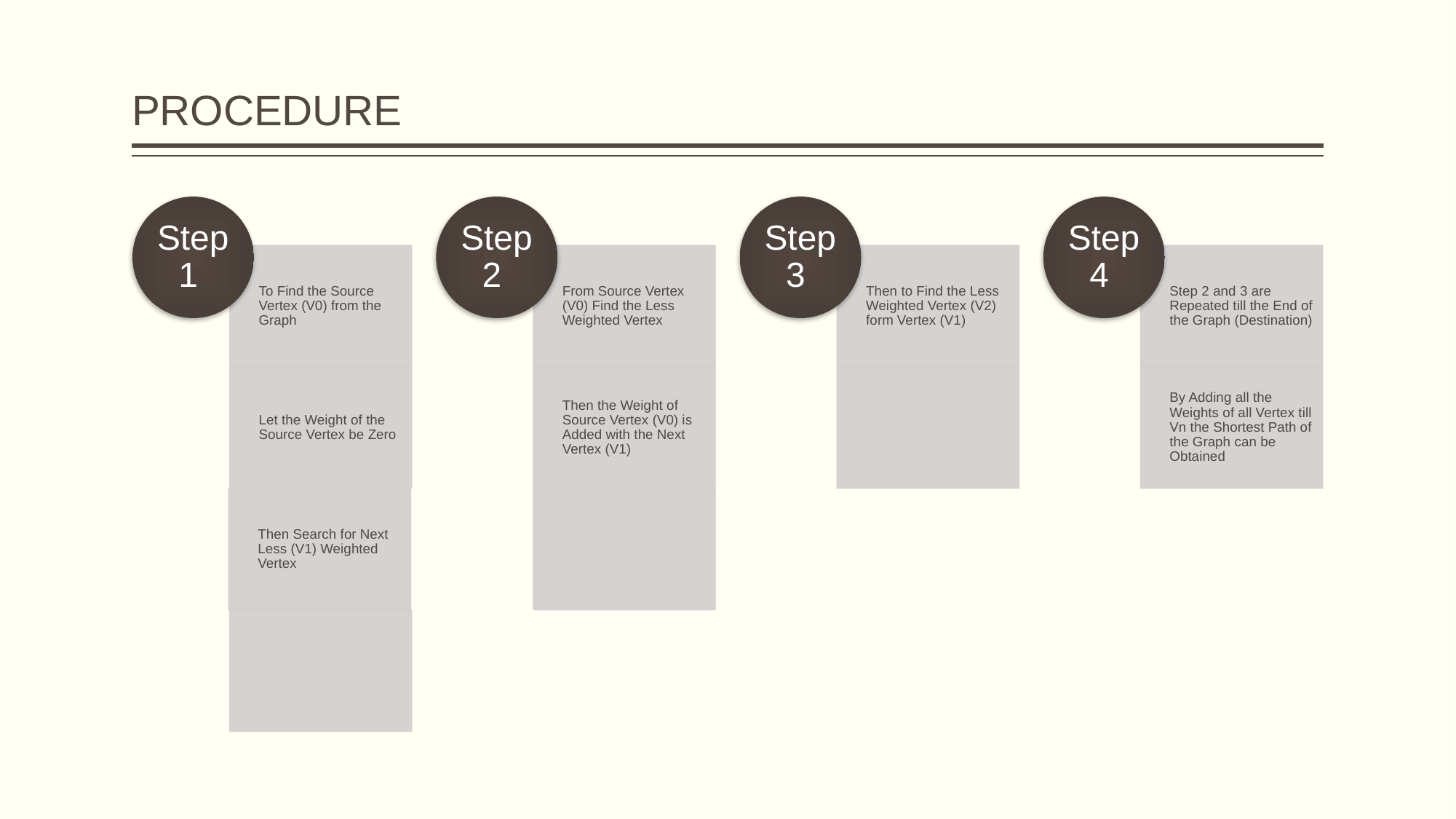

# PROCEDURE
To Find the Source Vertex (V0) from the Graph
Let the Weight of the Source Vertex be Zero
Then Search for Next Less (V1) Weighted Vertex

Step 1
From Source Vertex (V0) Find the Less Weighted Vertex
Then the Weight of Source Vertex (V0) is Added with the Next Vertex (V1)

Step 2
Then to Find the Less Weighted Vertex (V2) form Vertex (V1)

Step 3
Step 2 and 3 are Repeated till the End of the Graph (Destination)
By Adding all the Weights of all Vertex till Vn the Shortest Path of the Graph can be Obtained
Step 4